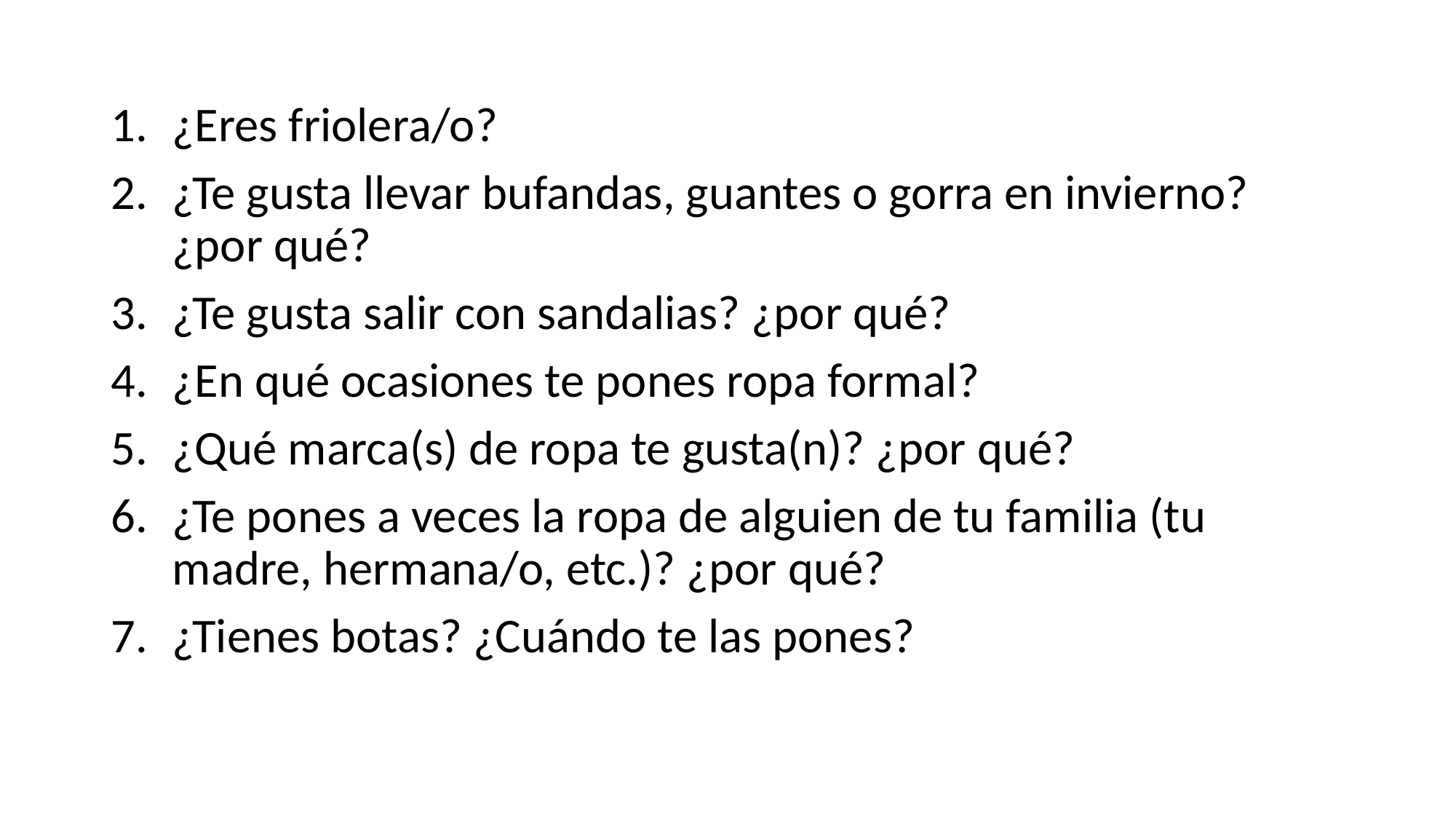

¿Eres friolera/o?
¿Te gusta llevar bufandas, guantes o gorra en invierno? ¿por qué?
¿Te gusta salir con sandalias? ¿por qué?
¿En qué ocasiones te pones ropa formal?
¿Qué marca(s) de ropa te gusta(n)? ¿por qué?
¿Te pones a veces la ropa de alguien de tu familia (tu madre, hermana/o, etc.)? ¿por qué?
¿Tienes botas? ¿Cuándo te las pones?